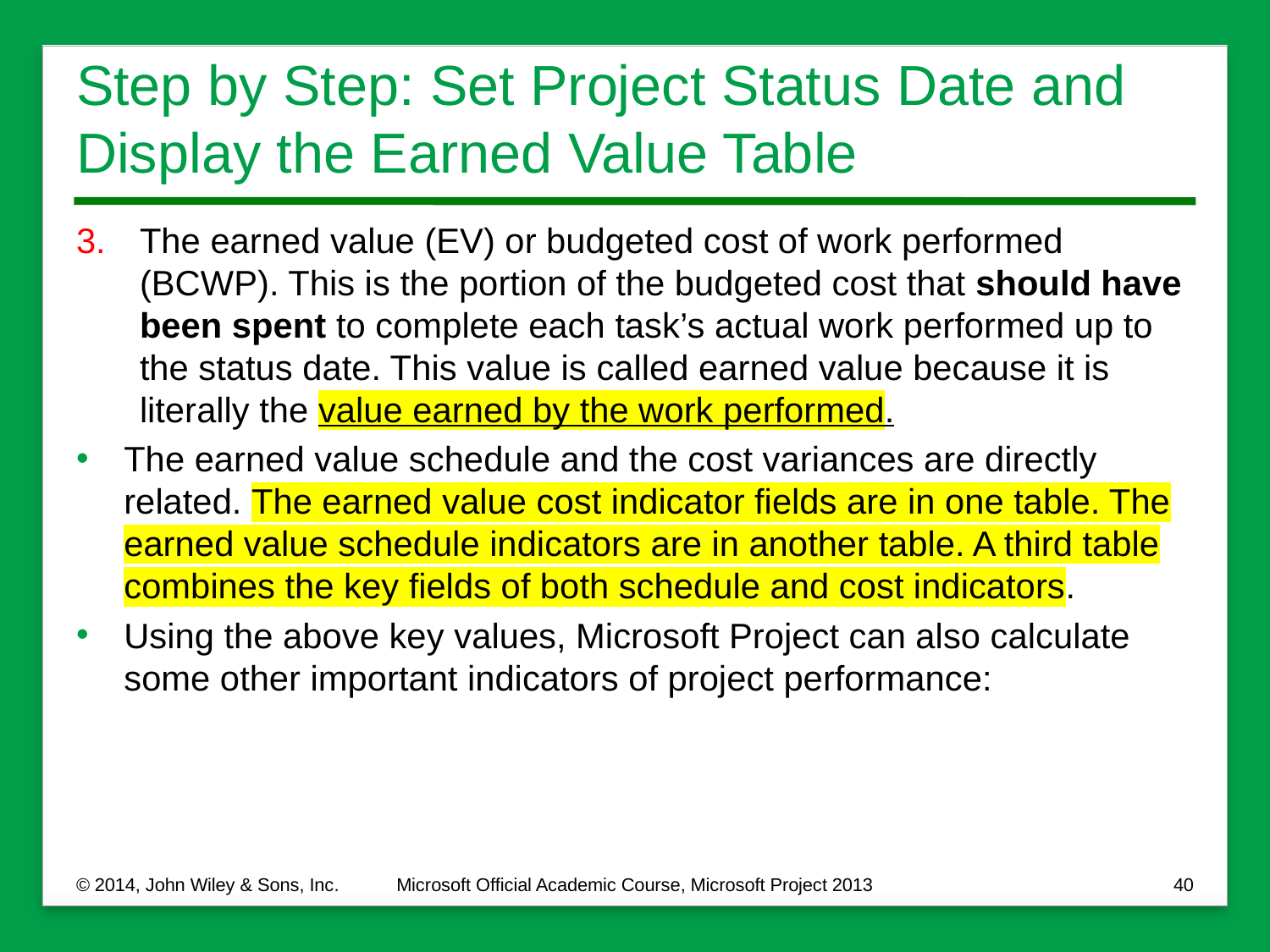

# Step by Step: Set Project Status Date and Display the Earned Value Table
The earned value (EV) or budgeted cost of work performed (BCWP). This is the portion of the budgeted cost that should have been spent to complete each task’s actual work performed up to the status date. This value is called earned value because it is literally the value earned by the work performed.
The earned value schedule and the cost variances are directly related. The earned value cost indicator fields are in one table. The earned value schedule indicators are in another table. A third table combines the key fields of both schedule and cost indicators.
Using the above key values, Microsoft Project can also calculate some other important indicators of project performance:
© 2014, John Wiley & Sons, Inc.
Microsoft Official Academic Course, Microsoft Project 2013
40